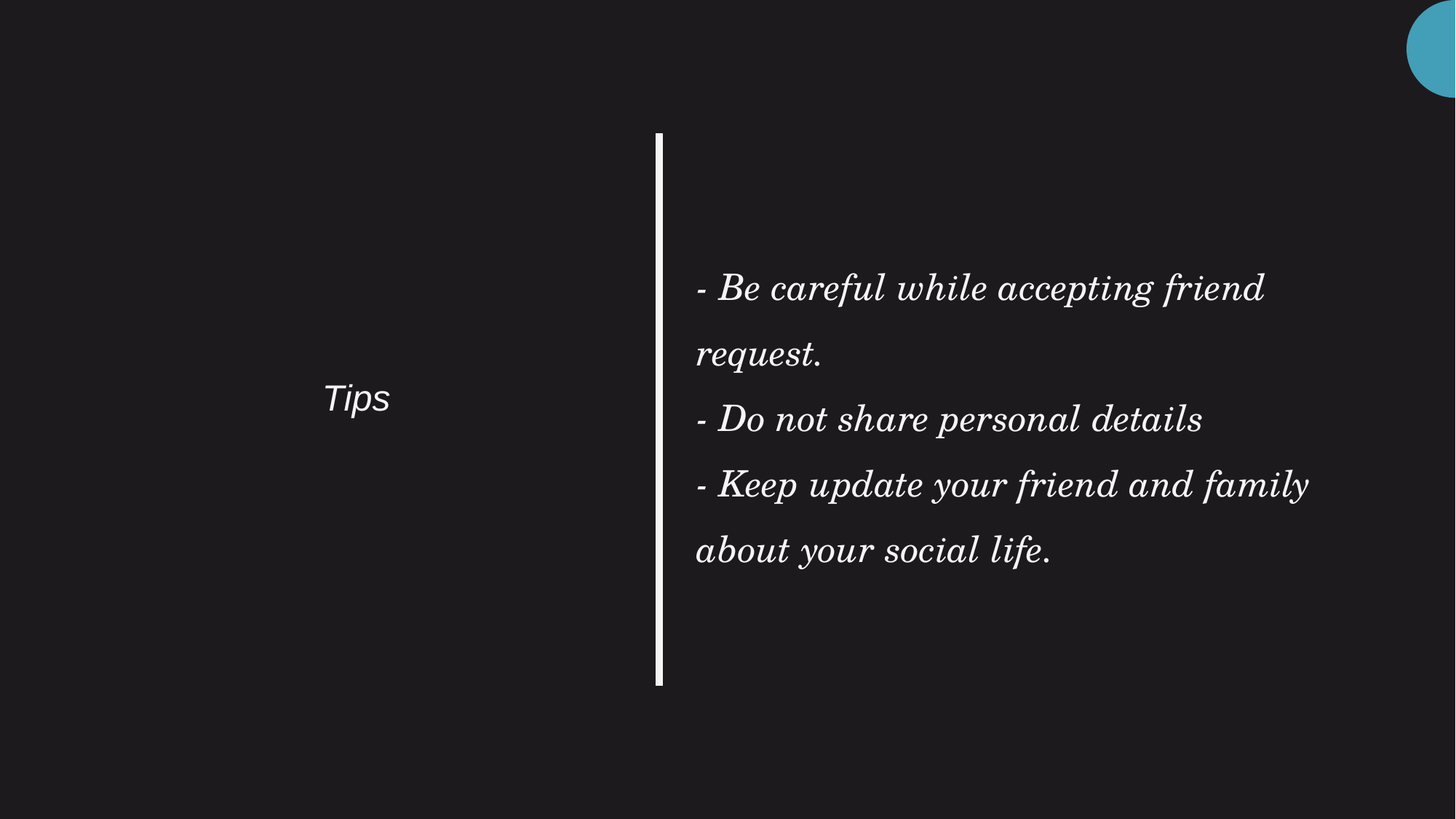

# - Be careful while accepting friend request. - Do not share personal details - Keep update your friend and family about your social life.
Tips